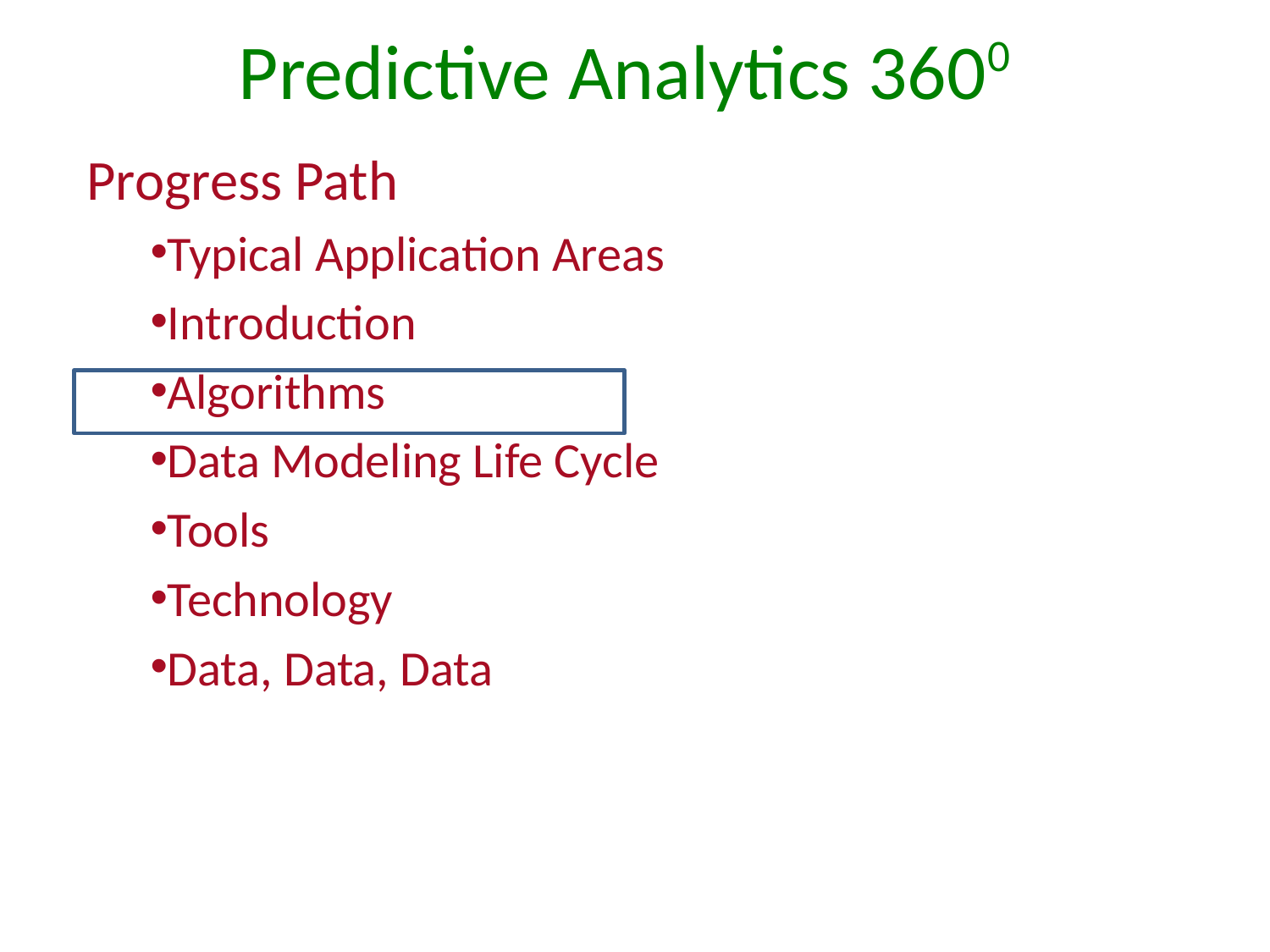

# Predictive Analytics 3600
Progress Path
Typical Application Areas
Introduction
Algorithms
Data Modeling Life Cycle
Tools
Technology
Data, Data, Data